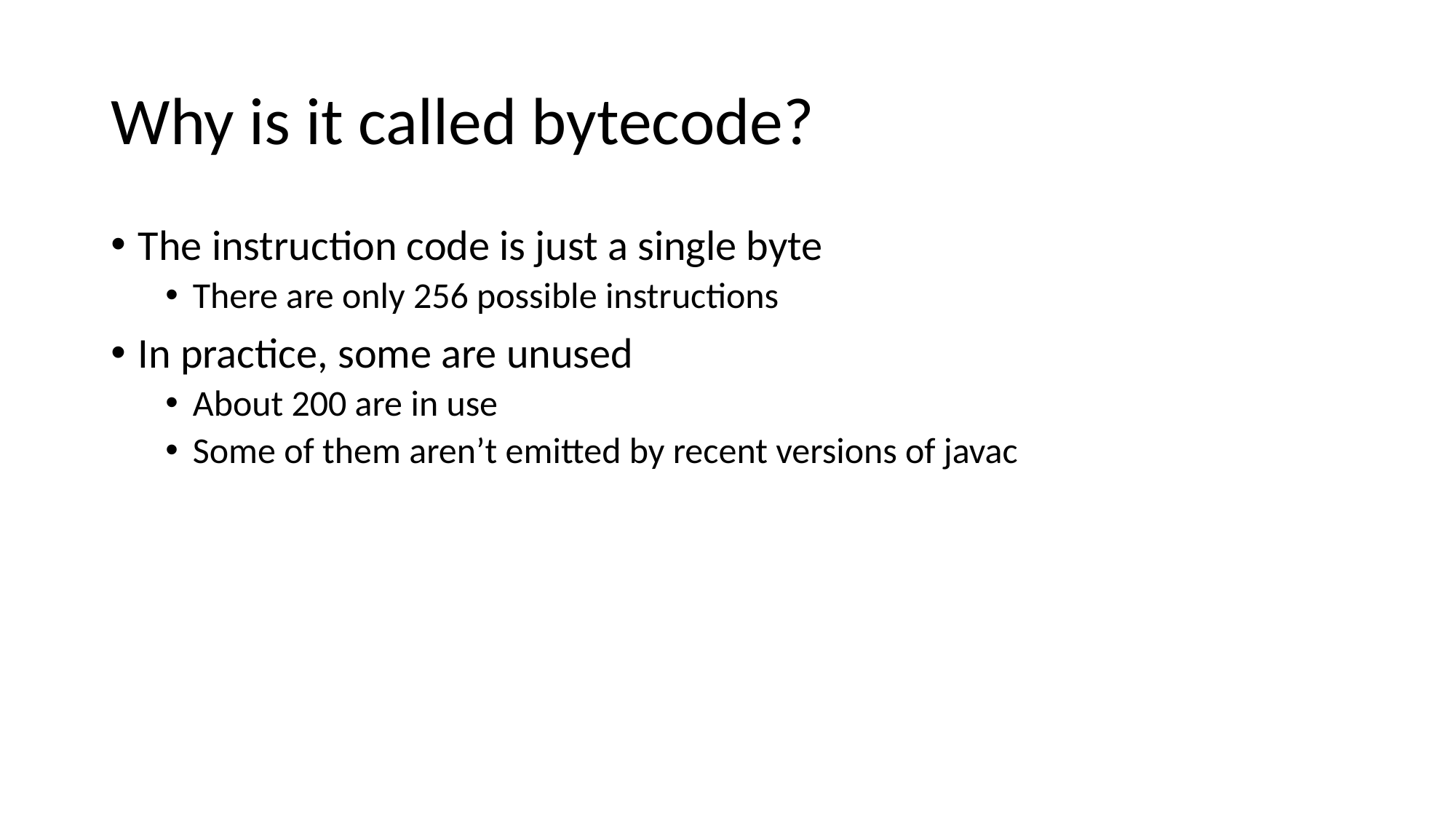

# Why is it called bytecode?
The instruction code is just a single byte
There are only 256 possible instructions
In practice, some are unused
About 200 are in use
Some of them aren’t emitted by recent versions of javac